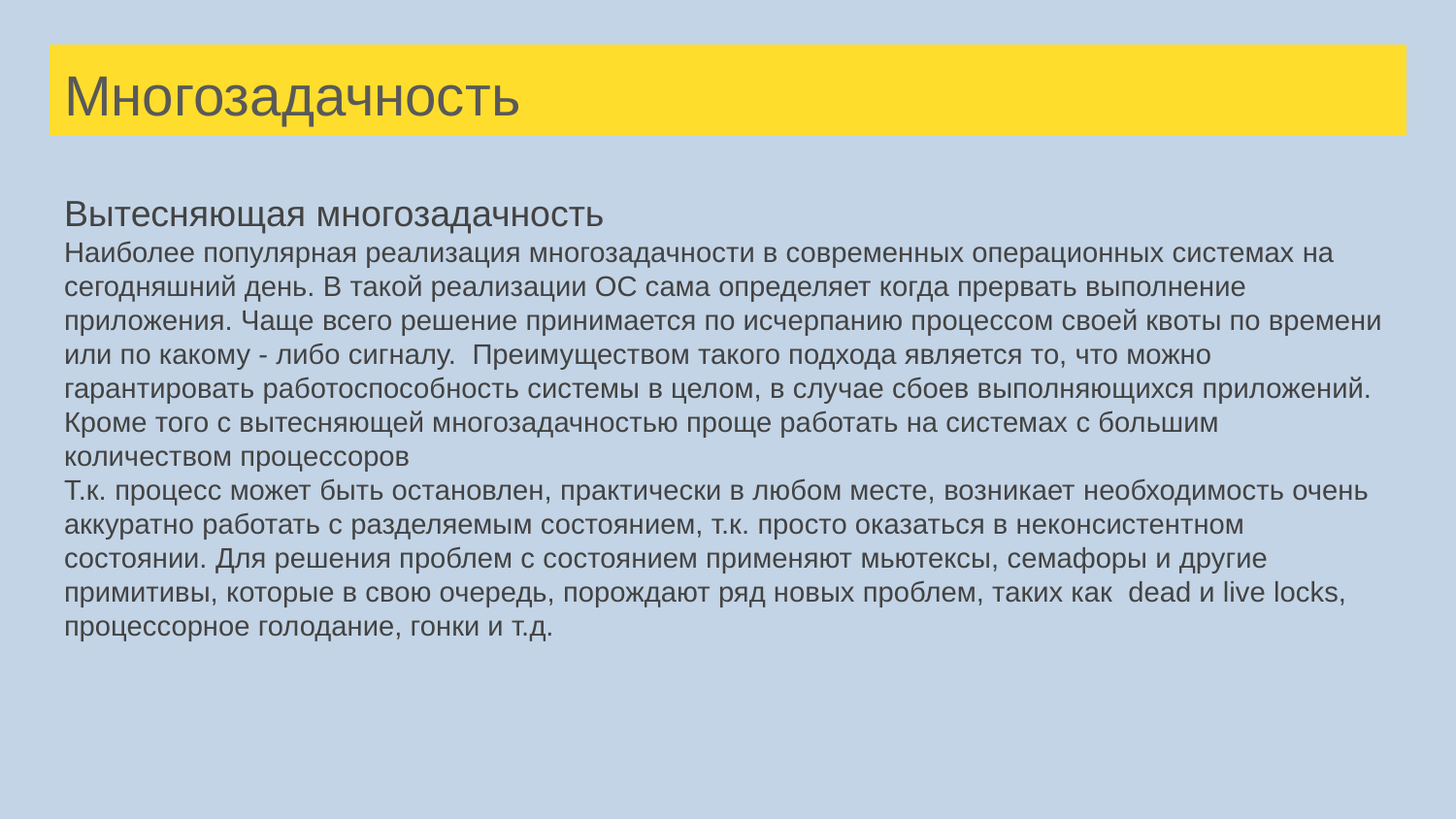

# Многозадачность
Вытесняющая многозадачность
Наиболее популярная реализация многозадачности в современных операционных системах на сегодняшний день. В такой реализации ОС сама определяет когда прервать выполнение приложения. Чаще всего решение принимается по исчерпанию процессом своей квоты по времени или по какому - либо сигналу.  Преимуществом такого подхода является то, что можно гарантировать работоспособность системы в целом, в случае сбоев выполняющихся приложений.
Кроме того с вытесняющей многозадачностью проще работать на системах с большим количеством процессоров
Т.к. процесс может быть остановлен, практически в любом месте, возникает необходимость очень аккуратно работать с разделяемым состоянием, т.к. просто оказаться в неконсистентном состоянии. Для решения проблем с состоянием применяют мьютексы, семафоры и другие примитивы, которые в свою очередь, порождают ряд новых проблем, таких как  dead и live locks, процессорное голодание, гонки и т.д.